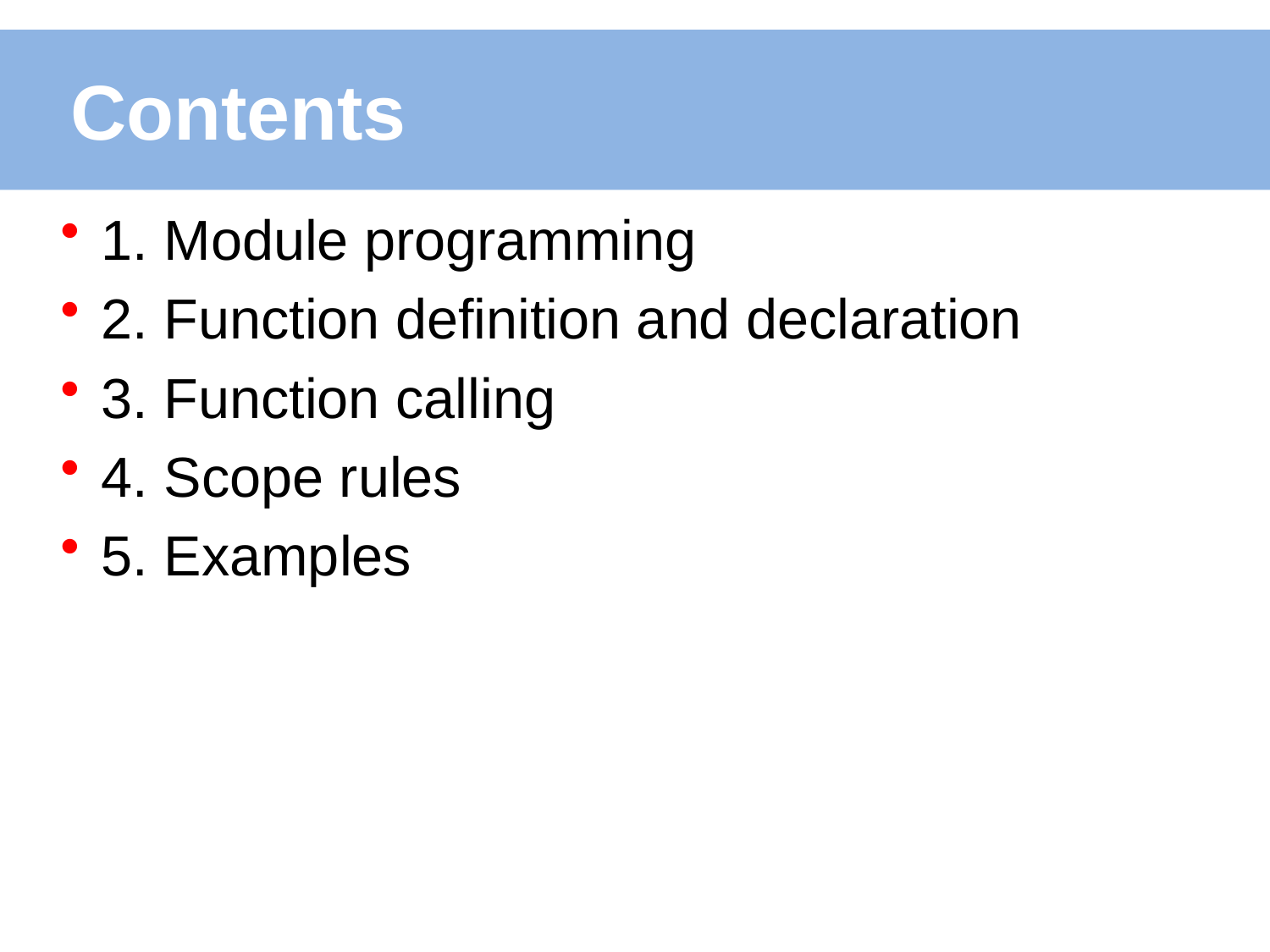

# Contents
1. Module programming
2. Function definition and declaration
3. Function calling
4. Scope rules
5. Examples

2